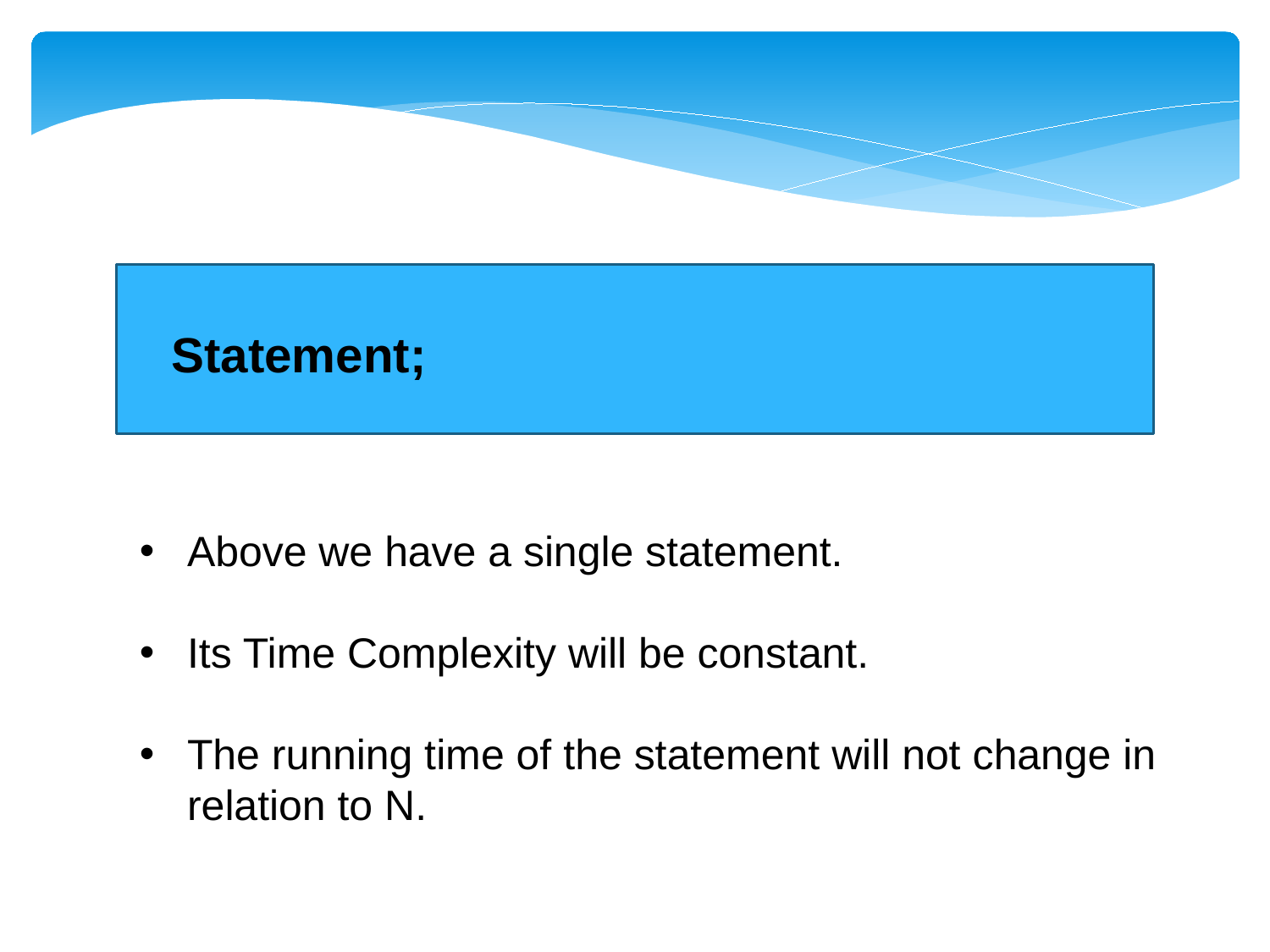

Statement;
Above we have a single statement.

Its Time Complexity will be constant.

The running time of the statement will not change in relation to N.